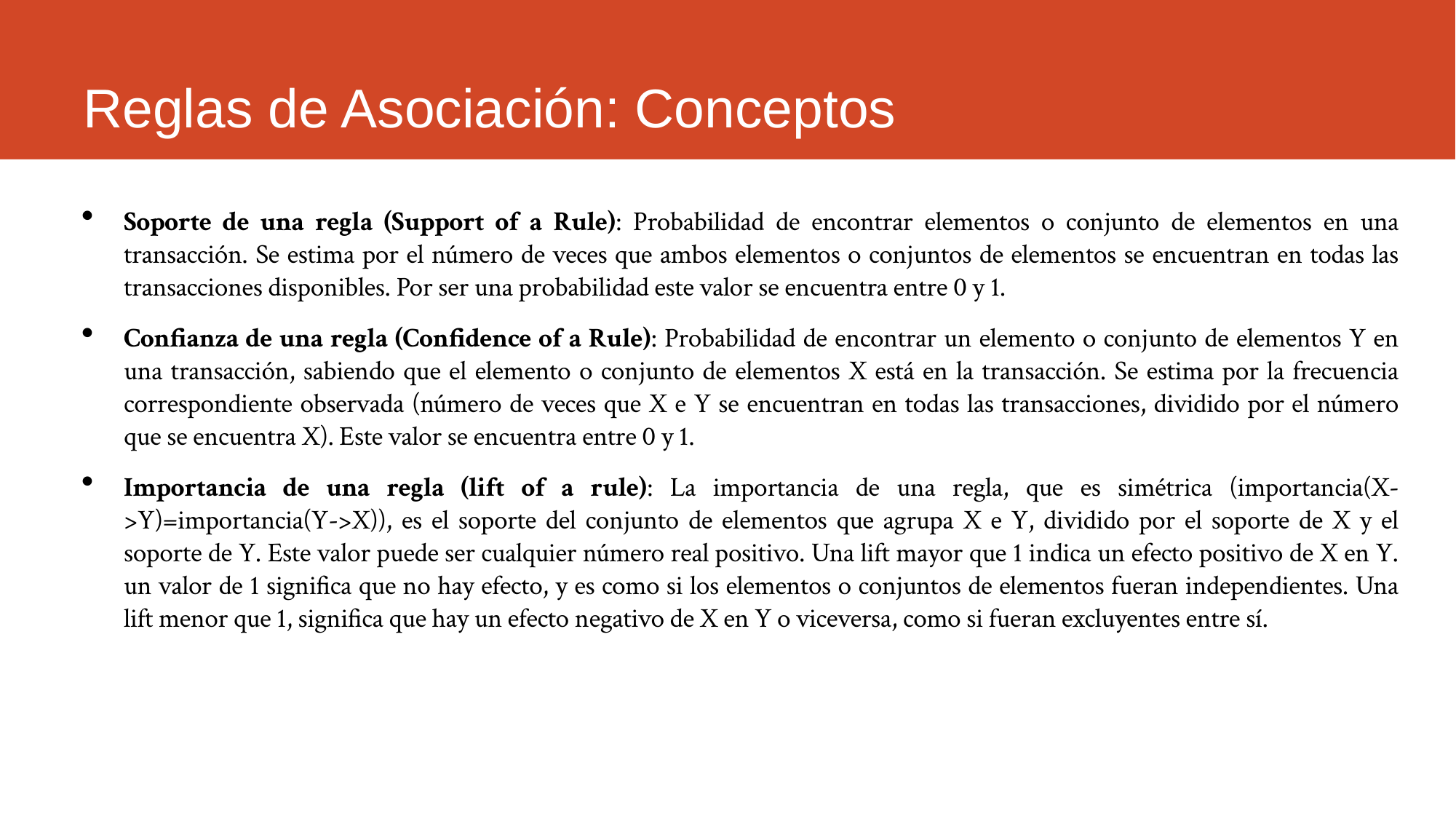

# Reglas de Asociación: Conceptos
Soporte de una regla (Support of a Rule): Probabilidad de encontrar elementos o conjunto de elementos en una transacción. Se estima por el número de veces que ambos elementos o conjuntos de elementos se encuentran en todas las transacciones disponibles. Por ser una probabilidad este valor se encuentra entre 0 y 1.
Confianza de una regla (Confidence of a Rule): Probabilidad de encontrar un elemento o conjunto de elementos Y en una transacción, sabiendo que el elemento o conjunto de elementos X está en la transacción. Se estima por la frecuencia correspondiente observada (número de veces que X e Y se encuentran en todas las transacciones, dividido por el número que se encuentra X). Este valor se encuentra entre 0 y 1.
Importancia de una regla (lift of a rule): La importancia de una regla, que es simétrica (importancia(X->Y)=importancia(Y->X)), es el soporte del conjunto de elementos que agrupa X e Y, dividido por el soporte de X y el soporte de Y. Este valor puede ser cualquier número real positivo. Una lift mayor que 1 indica un efecto positivo de X en Y. un valor de 1 significa que no hay efecto, y es como si los elementos o conjuntos de elementos fueran independientes. Una lift menor que 1, significa que hay un efecto negativo de X en Y o viceversa, como si fueran excluyentes entre sí.